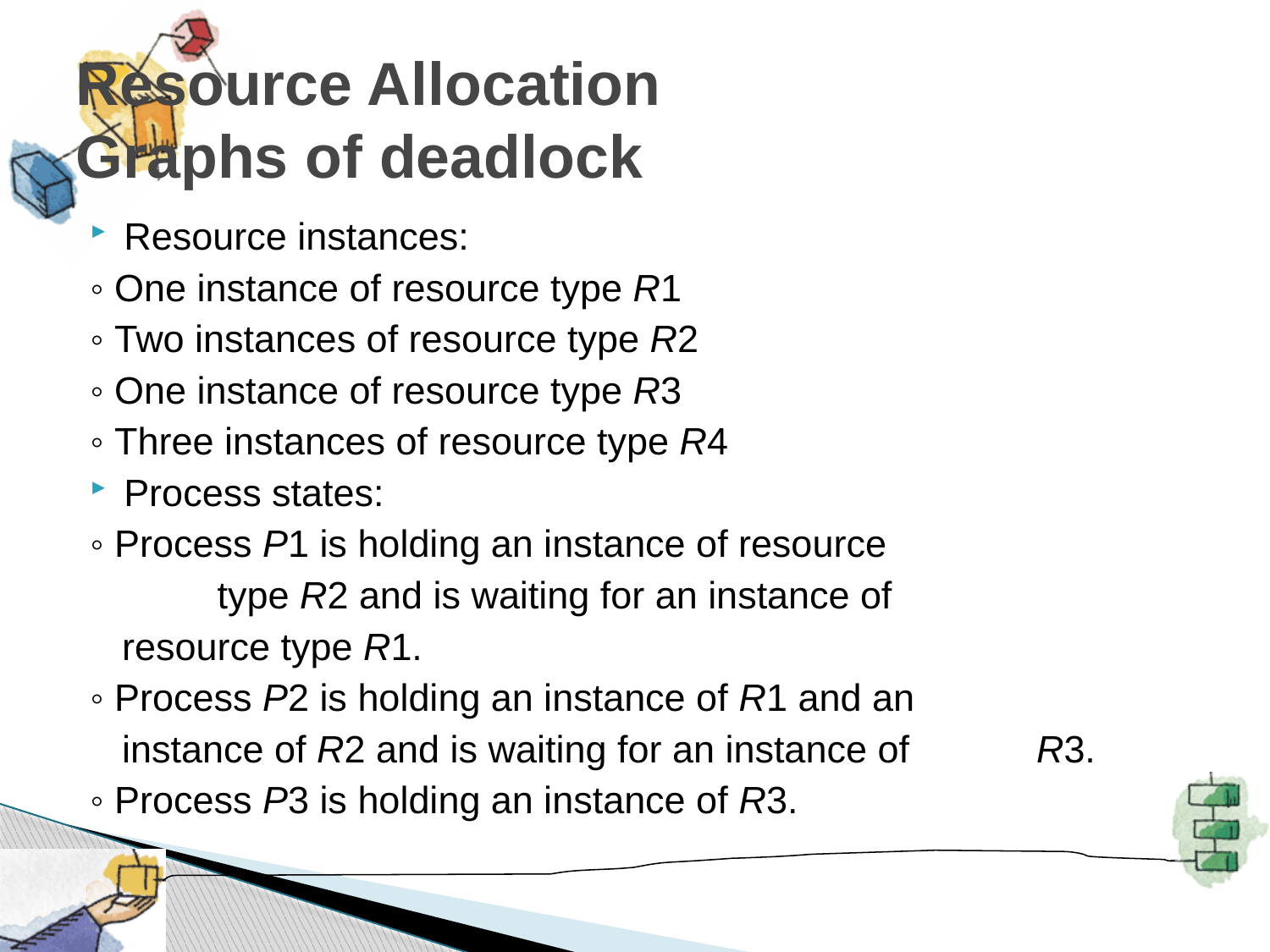

# Resource Allocation Graphs of deadlock
Resource instances:
	◦ One instance of resource type R1
	◦ Two instances of resource type R2
	◦ One instance of resource type R3
	◦ Three instances of resource type R4
Process states:
	◦ Process P1 is holding an instance of resource
            type R2 and is waiting for an instance of
	   resource type R1.
	◦ Process P2 is holding an instance of R1 and an
	   instance of R2 and is waiting for an instance of 	   R3.
	◦ Process P3 is holding an instance of R3.